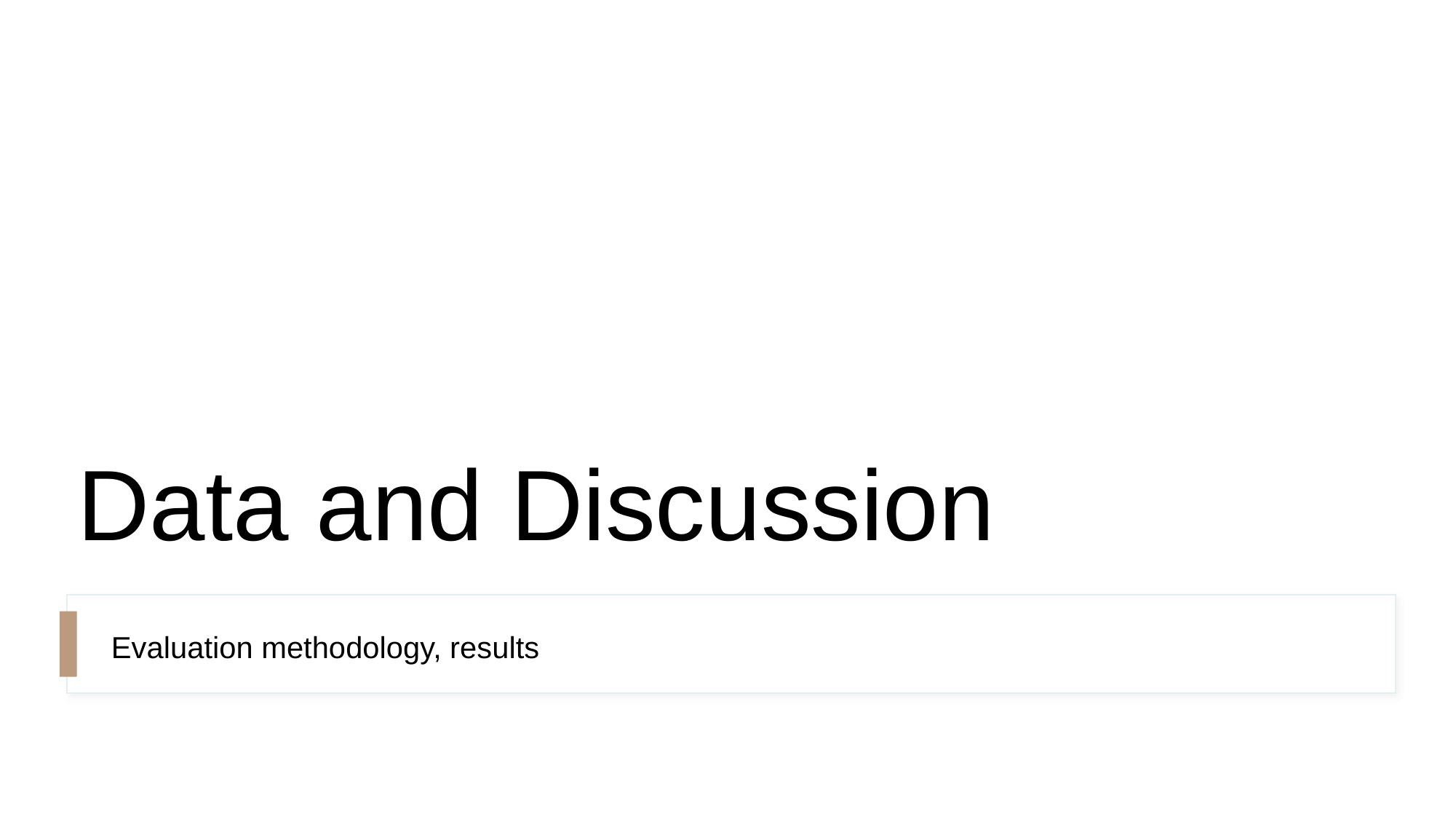

# Data and Discussion
Evaluation methodology, results